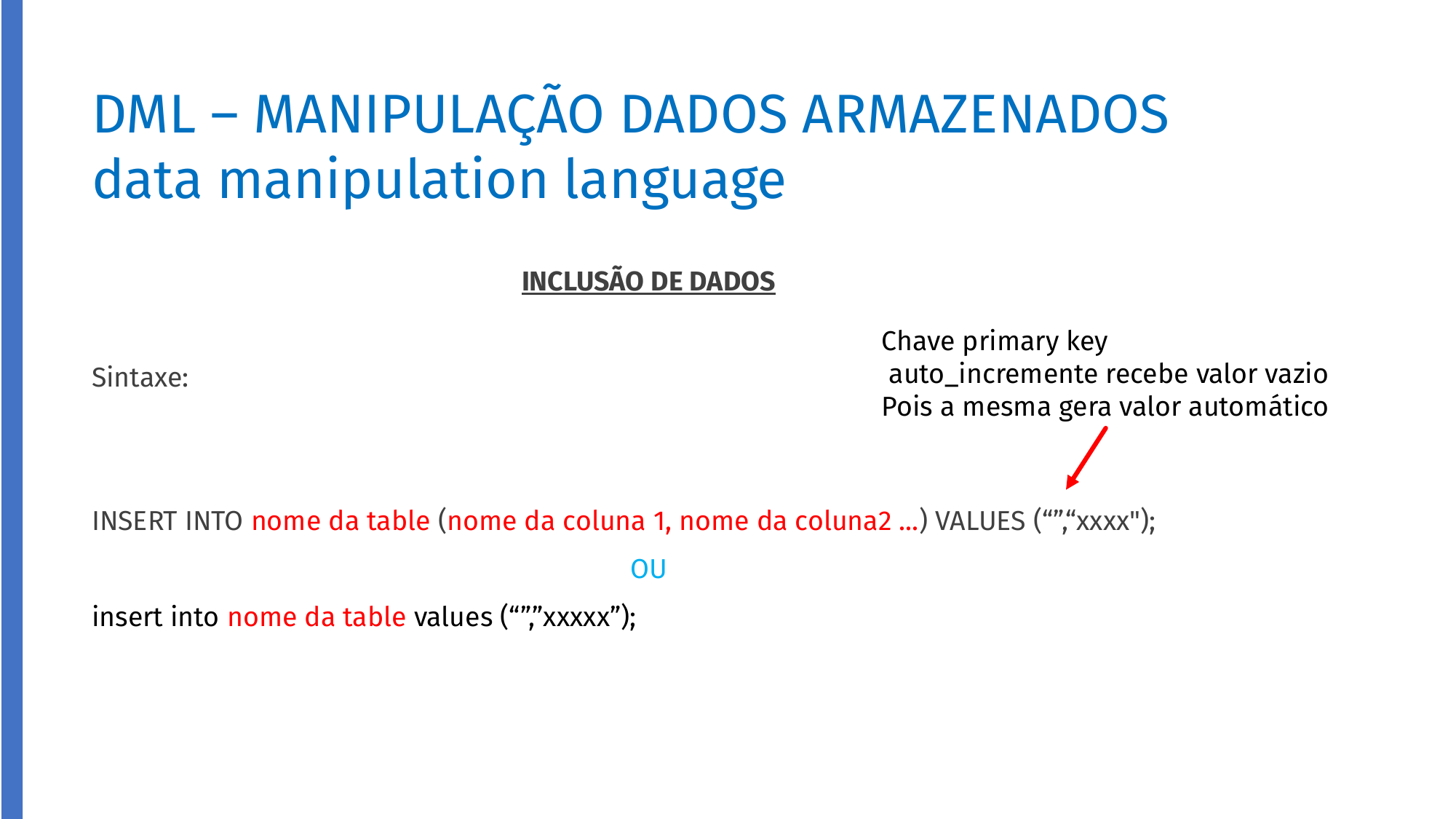

# DML – MANIPULAÇÃO DADOS ARMAZENADOS data manipulation language
INCLUSÃO DE DADOS

Sintaxe:

INSERT INTO nome da table (nome da coluna 1, nome da coluna2 ...) VALUES (“”,“xxxx");
OU
insert into nome da table values (“”,”xxxxx”);

Chave primary key
 auto_incremente recebe valor vazio
Pois a mesma gera valor automático